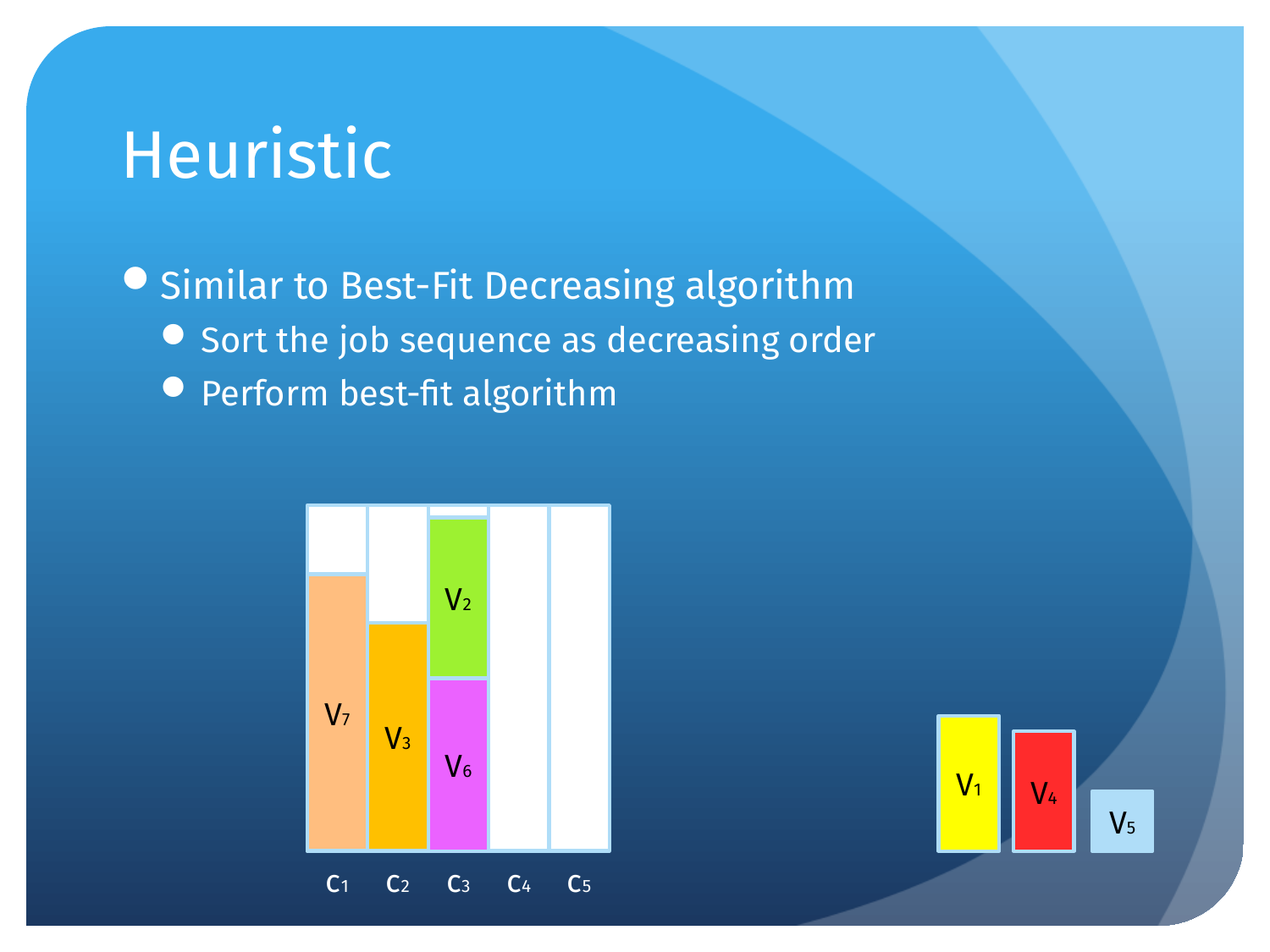

# Heuristic
Similar to Best-Fit Decreasing algorithm
Sort the job sequence as decreasing order
Perform best-fit algorithm

V2
V7
V3
V6
V1
V4
V5
c1
c2
c3
c4
c5